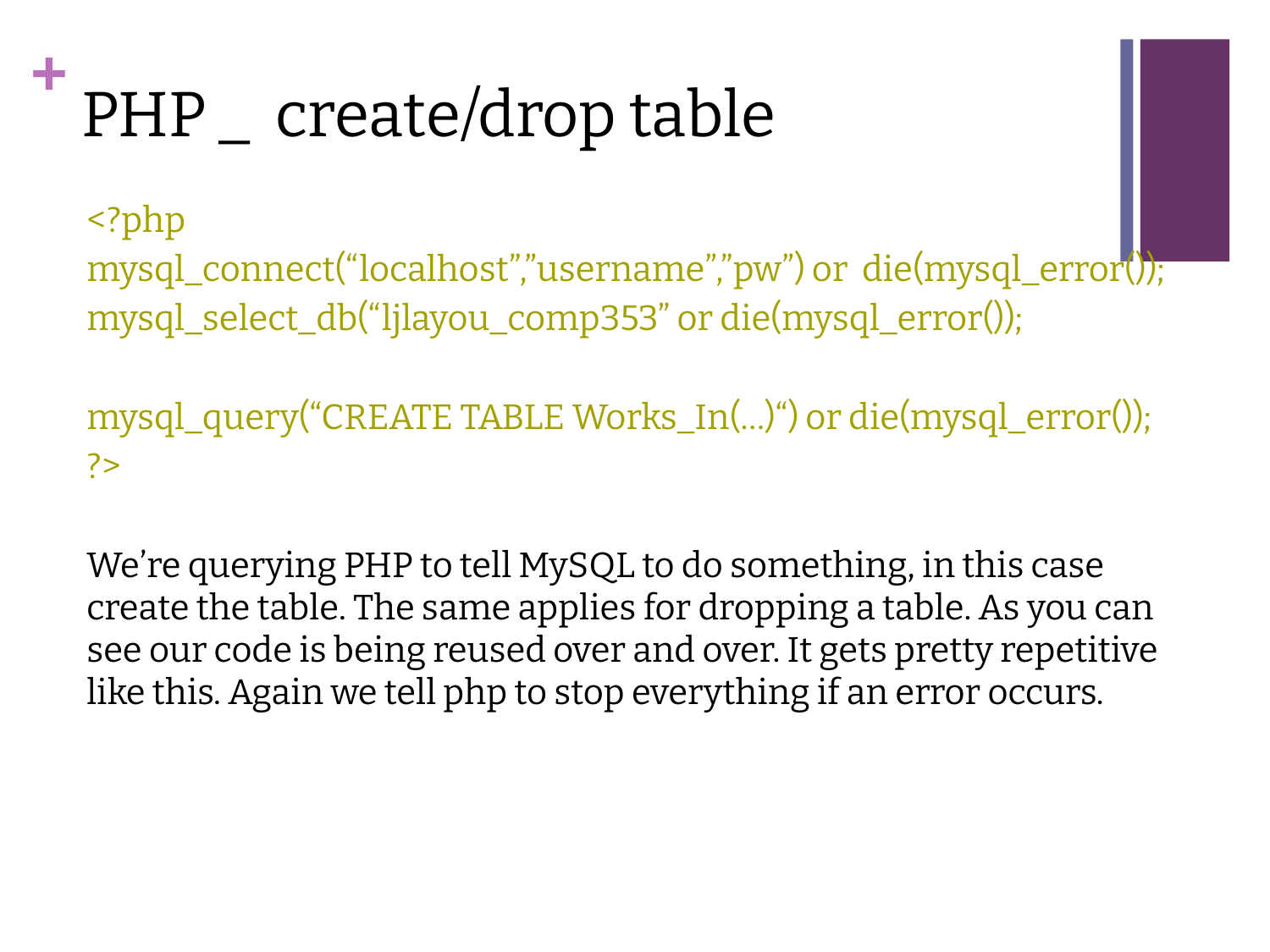

# PHP _  create/drop table
<?php
mysql_connect(“localhost”,”username”,”pw”) or  die(mysql_error());
mysql_select_db(“ljlayou_comp353” or die(mysql_error());

mysql_query(“CREATE TABLE Works_In(…)“) or die(mysql_error());
?>

We’re querying PHP to tell MySQL to do something, in this case create the table. The same applies for dropping a table. As you can see our code is being reused over and over. It gets pretty repetitive like this. Again we tell php to stop everything if an error occurs.